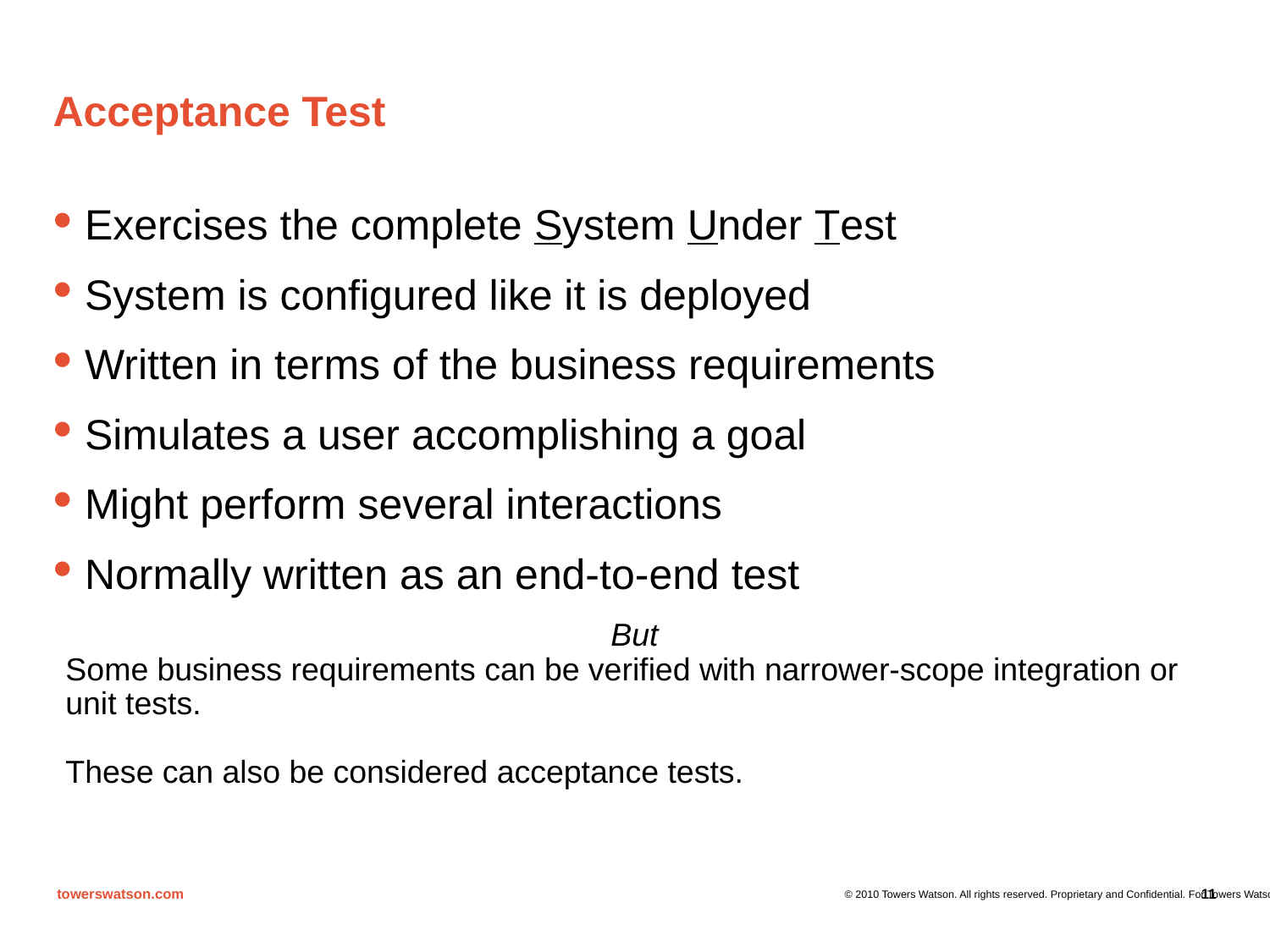

# Acceptance Test
Exercises the complete System Under Test
System is configured like it is deployed
Written in terms of the business requirements
Simulates a user accomplishing a goal
Might perform several interactions
Normally written as an end-to-end test

But
Some business requirements can be verified with narrower-scope integration or unit tests.

These can also be considered acceptance tests.
11